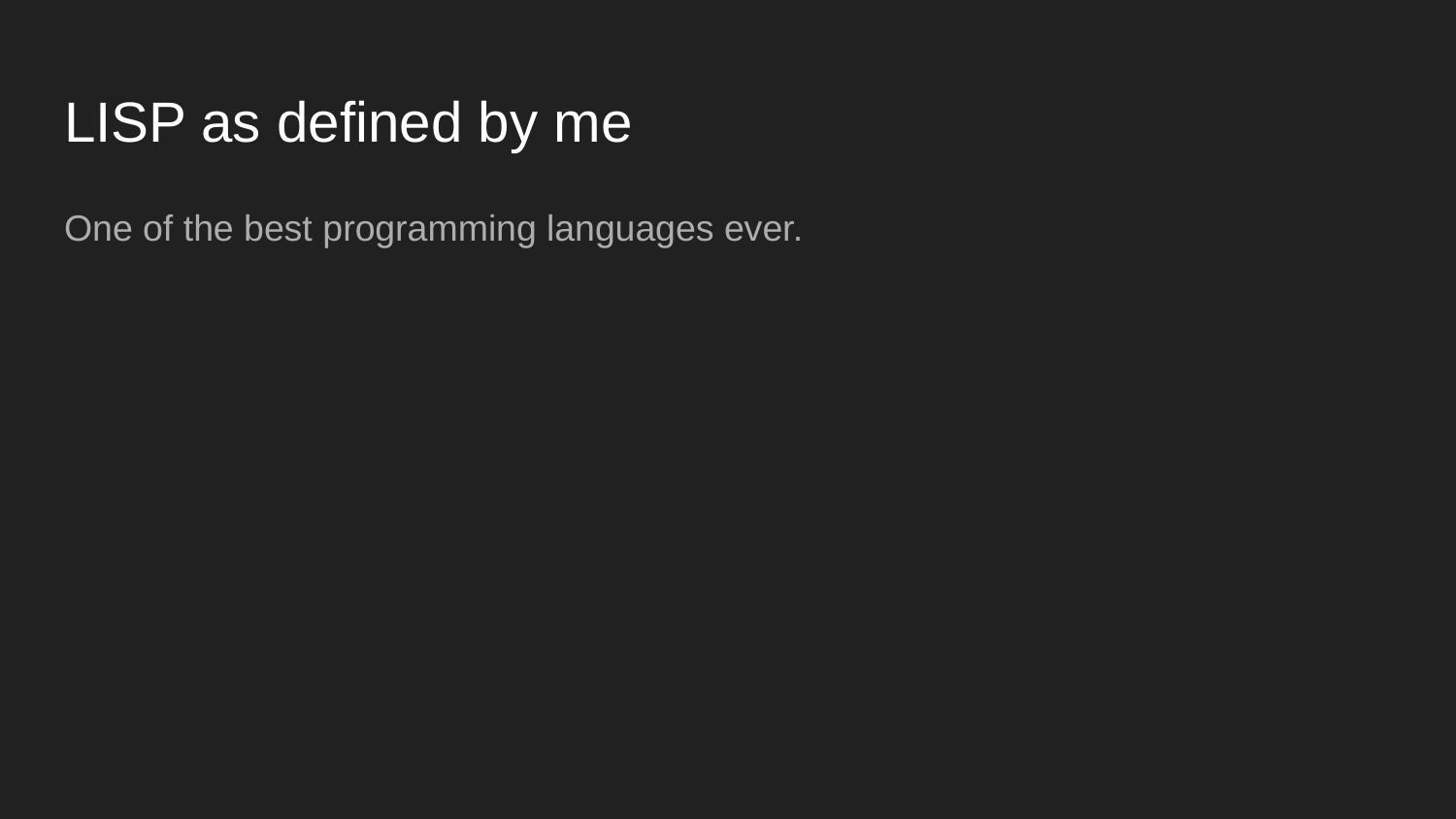

# LISP as defined by me
One of the best programming languages ever.